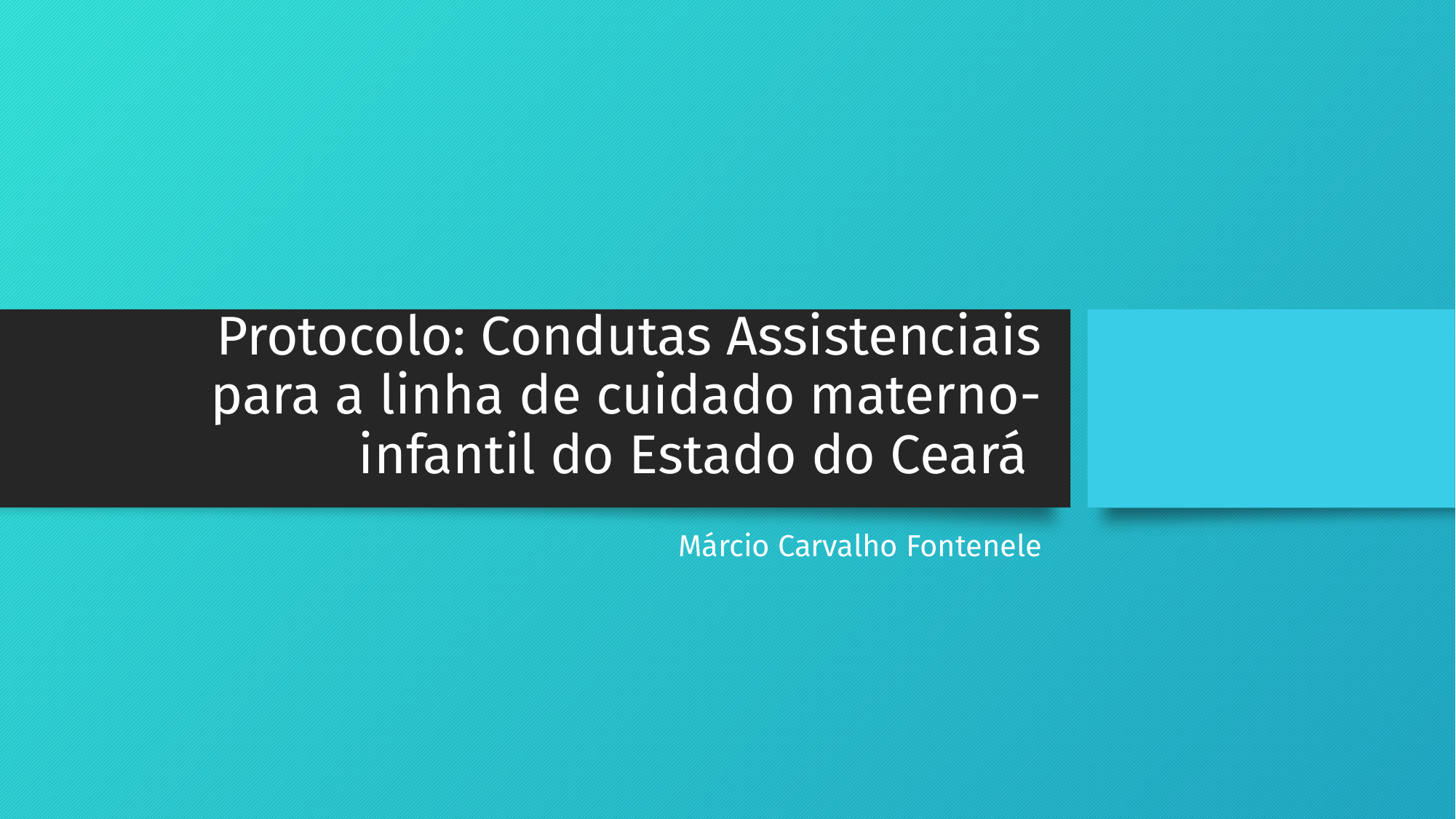

# Protocolo: Condutas Assistenciais para a linha de cuidado materno-infantil do Estado do Ceará
Márcio Carvalho Fontenele